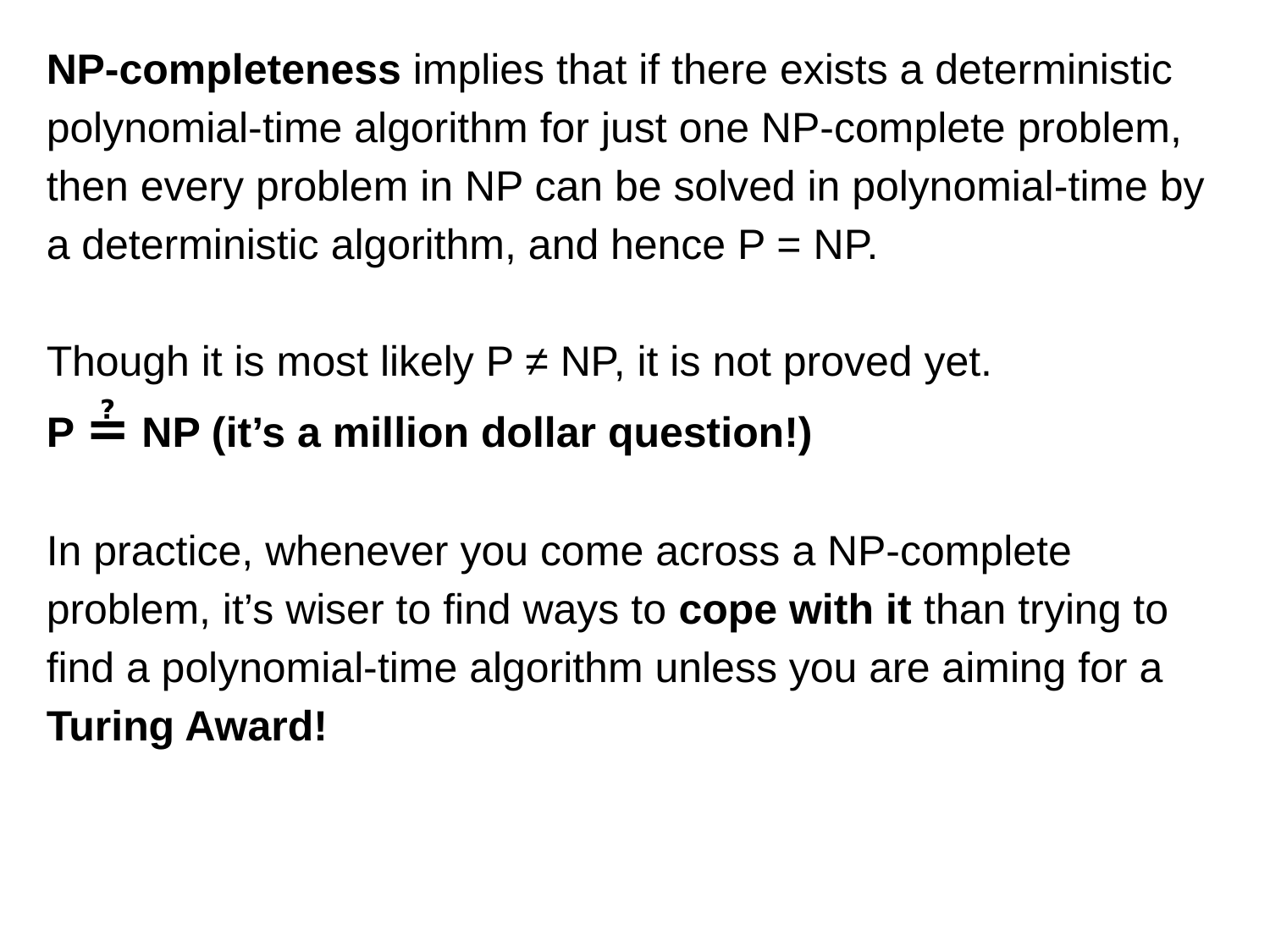

NP-completeness implies that if there exists a deterministic polynomial-time algorithm for just one NP-complete problem, then every problem in NP can be solved in polynomial-time by a deterministic algorithm, and hence P = NP.

Though it is most likely P ≠ NP, it is not proved yet.
P ≟ NP (it’s a million dollar question!)

In practice, whenever you come across a NP-complete problem, it’s wiser to find ways to cope with it than trying to find a polynomial-time algorithm unless you are aiming for a Turing Award!